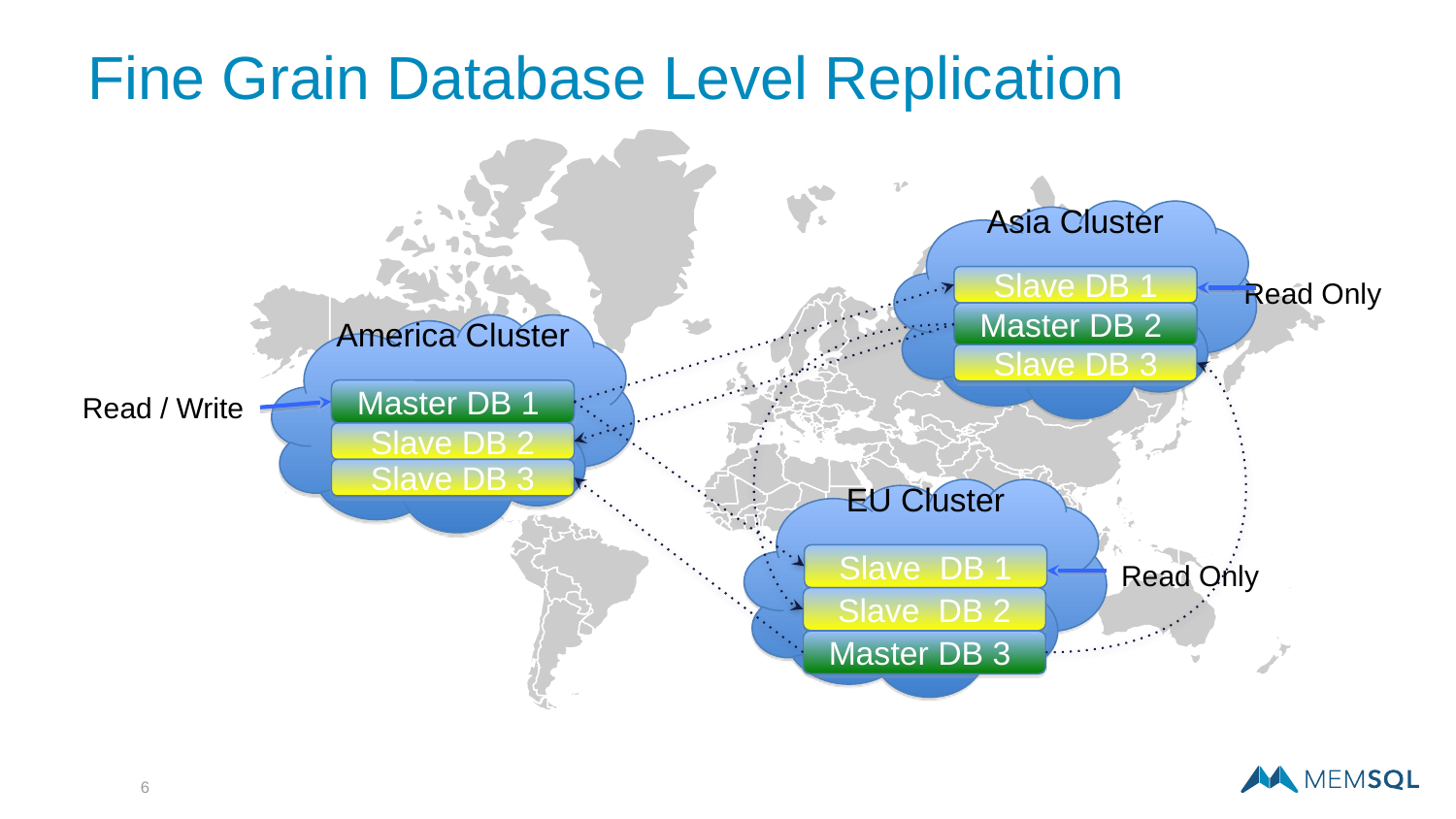

# Fine Grain Database Level Replication

Asia Cluster
Slave DB 1
Read Only
Master DB 2
America Cluster
Slave DB 3
Master DB 1
Read / Write
Slave DB 2
Slave DB 3
EU Cluster
Slave  DB 1
Read Only
Slave  DB 2
Master DB 3
6